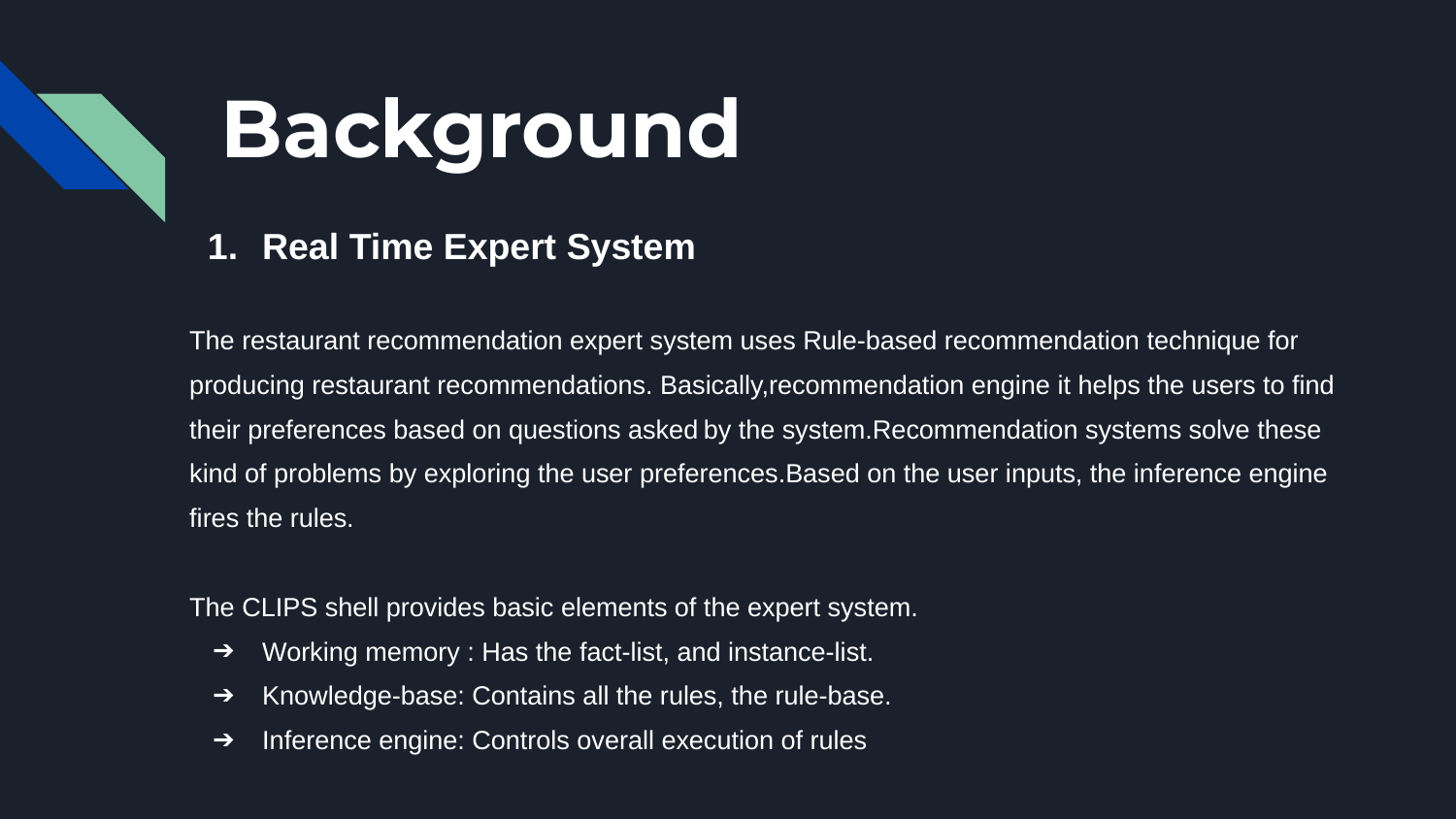

# Background
Real Time Expert System

The restaurant recommendation expert system uses Rule-based recommendation technique for producing restaurant recommendations. Basically,recommendation engine it helps the users to find their preferences based on questions asked by the system.Recommendation systems solve these kind of problems by exploring the user preferences.Based on the user inputs, the inference engine fires the rules.

The CLIPS shell provides basic elements of the expert system.
Working memory : Has the fact-list, and instance-list.
Knowledge-base: Contains all the rules, the rule-base.
Inference engine: Controls overall execution of rules